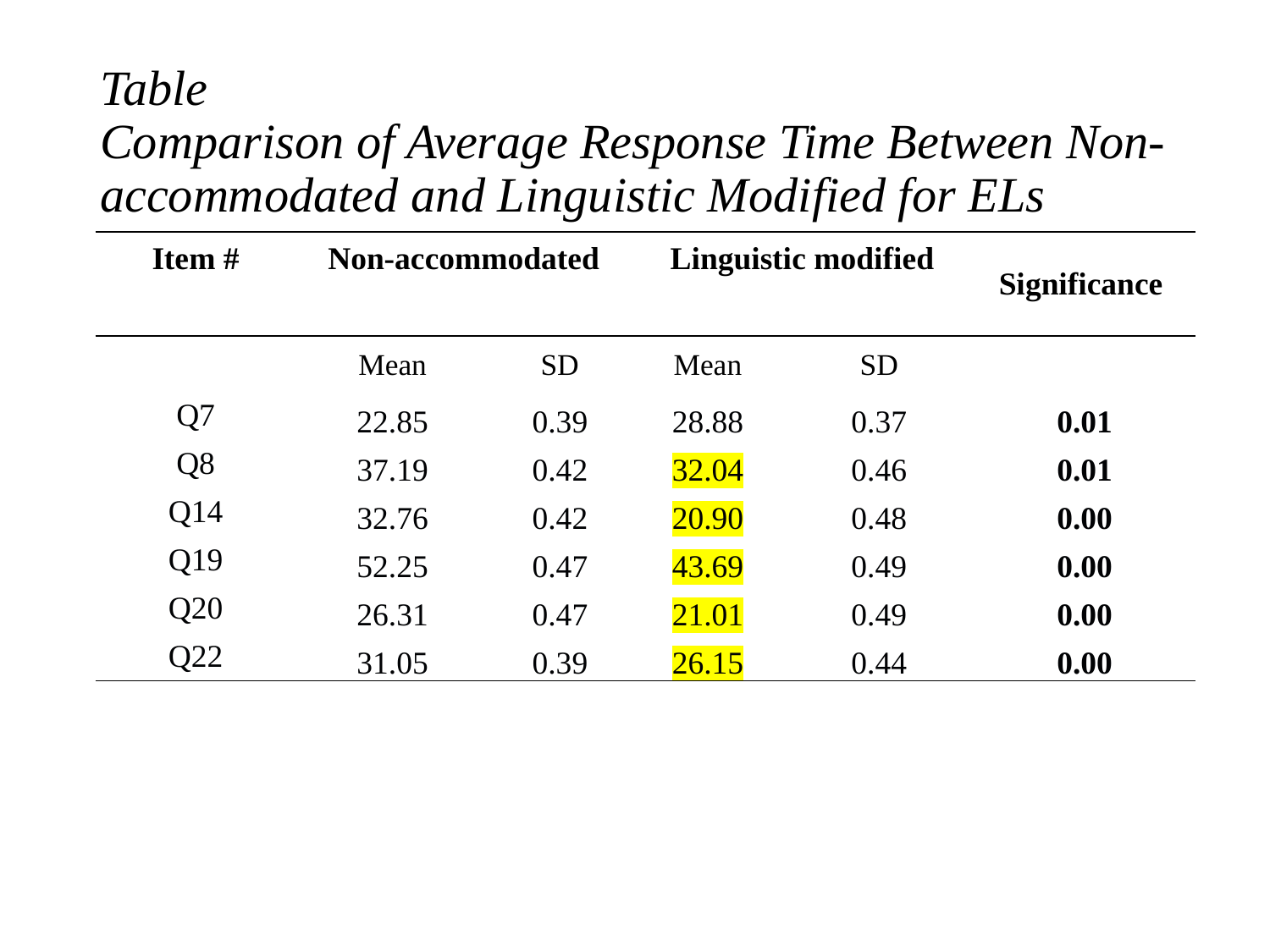

# Table Comparison of Average Response Time Between Non-accommodated and Linguistic Modified for ELs
| Item # | Non-accommodated |  | Linguistic modified |  | Significance |
| --- | --- | --- | --- | --- | --- |
|  | Mean | SD | Mean | SD |  |
| Q7 | 22.85 | 0.39 | 28.88 | 0.37 | 0.01 |
| Q8 | 37.19 | 0.42 | 32.04 | 0.46 | 0.01 |
| Q14 | 32.76 | 0.42 | 20.90 | 0.48 | 0.00 |
| Q19 | 52.25 | 0.47 | 43.69 | 0.49 | 0.00 |
| Q20 | 26.31 | 0.47 | 21.01 | 0.49 | 0.00 |
| Q22 | 31.05 | 0.39 | 26.15 | 0.44 | 0.00 |